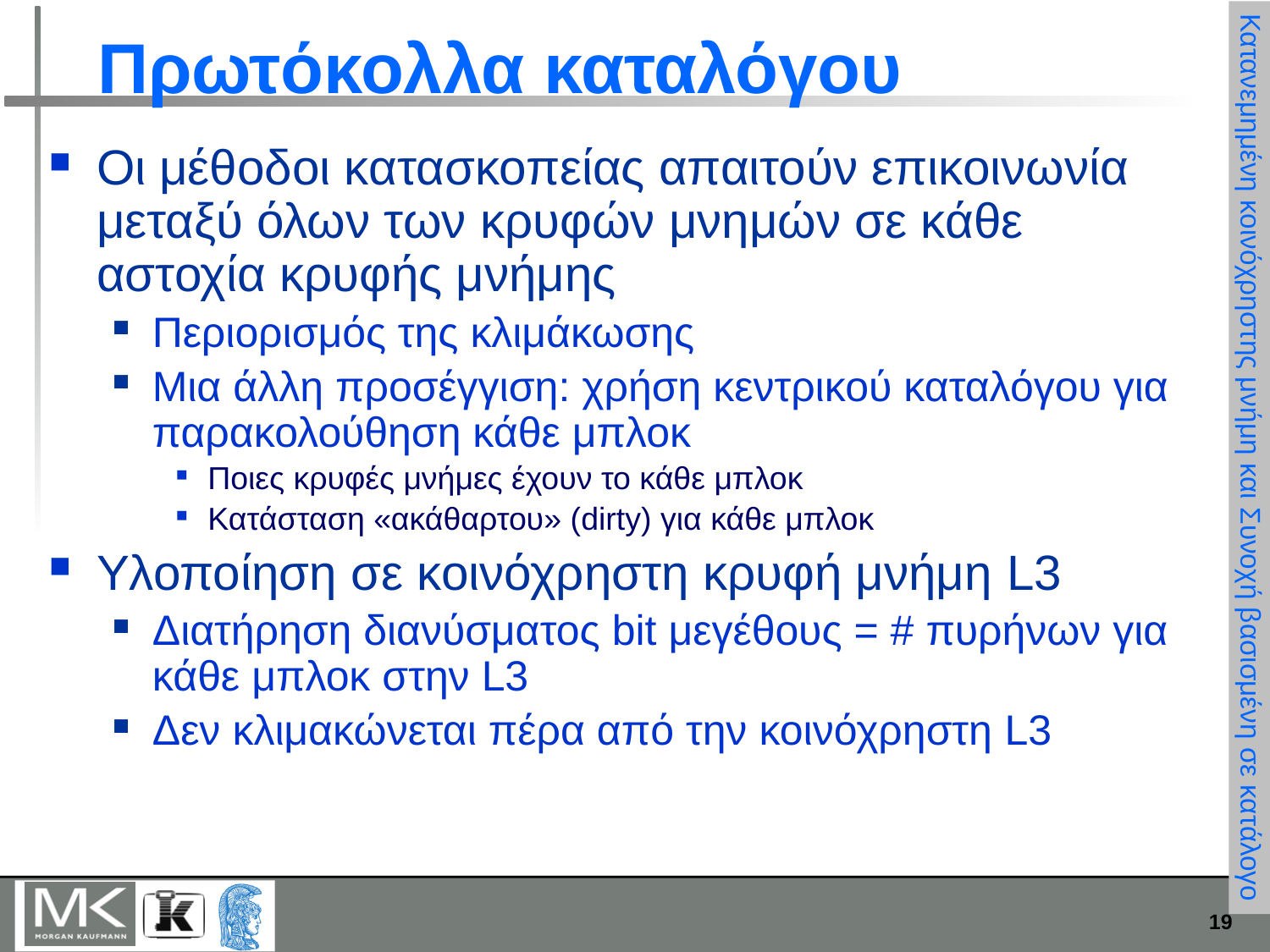

# Πρωτόκολλα καταλόγου
Οι μέθοδοι κατασκοπείας απαιτούν επικοινωνία μεταξύ όλων των κρυφών μνημών σε κάθε αστοχία κρυφής μνήμης
Περιορισμός της κλιμάκωσης
Μια άλλη προσέγγιση: χρήση κεντρικού καταλόγου για παρακολούθηση κάθε μπλοκ
Ποιες κρυφές μνήμες έχουν το κάθε μπλοκ
Κατάσταση «ακάθαρτου» (dirty) για κάθε μπλοκ
Υλοποίηση σε κοινόχρηστη κρυφή μνήμη L3
Διατήρηση διανύσματος bit μεγέθους = # πυρήνων για κάθε μπλοκ στην L3
Δεν κλιμακώνεται πέρα από την κοινόχρηστη L3
Κατανεμημένη κοινόχρηστης μνήμη και Συνοχή βασισμένη σε κατάλογο